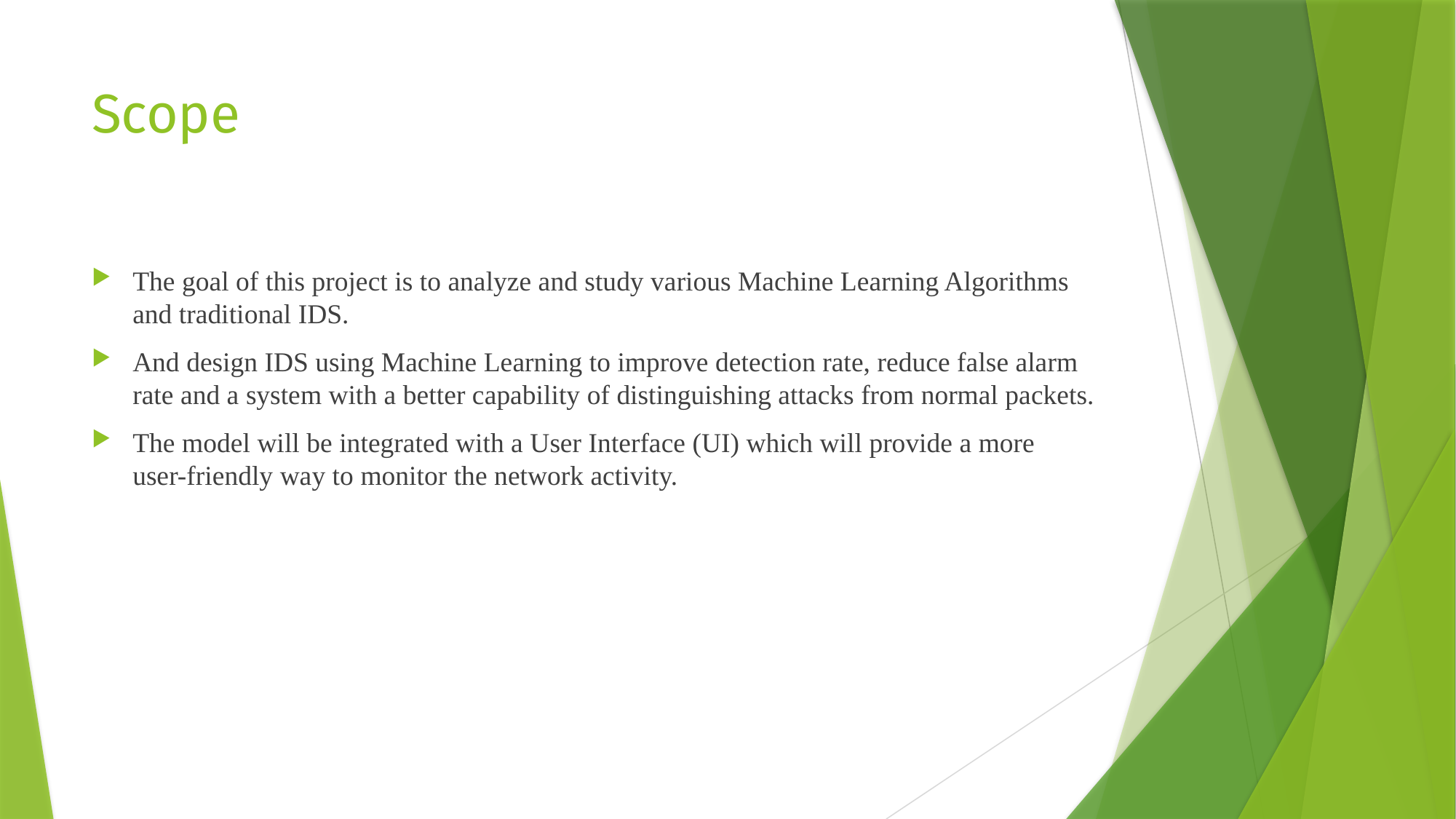

# Scope
The goal of this project is to analyze and study various Machine Learning Algorithms and traditional IDS.
And design IDS using Machine Learning to improve detection rate, reduce false alarm rate and a system with a better capability of distinguishing attacks from normal packets.
The model will be integrated with a User Interface (UI) which will provide a more user-friendly way to monitor the network activity.